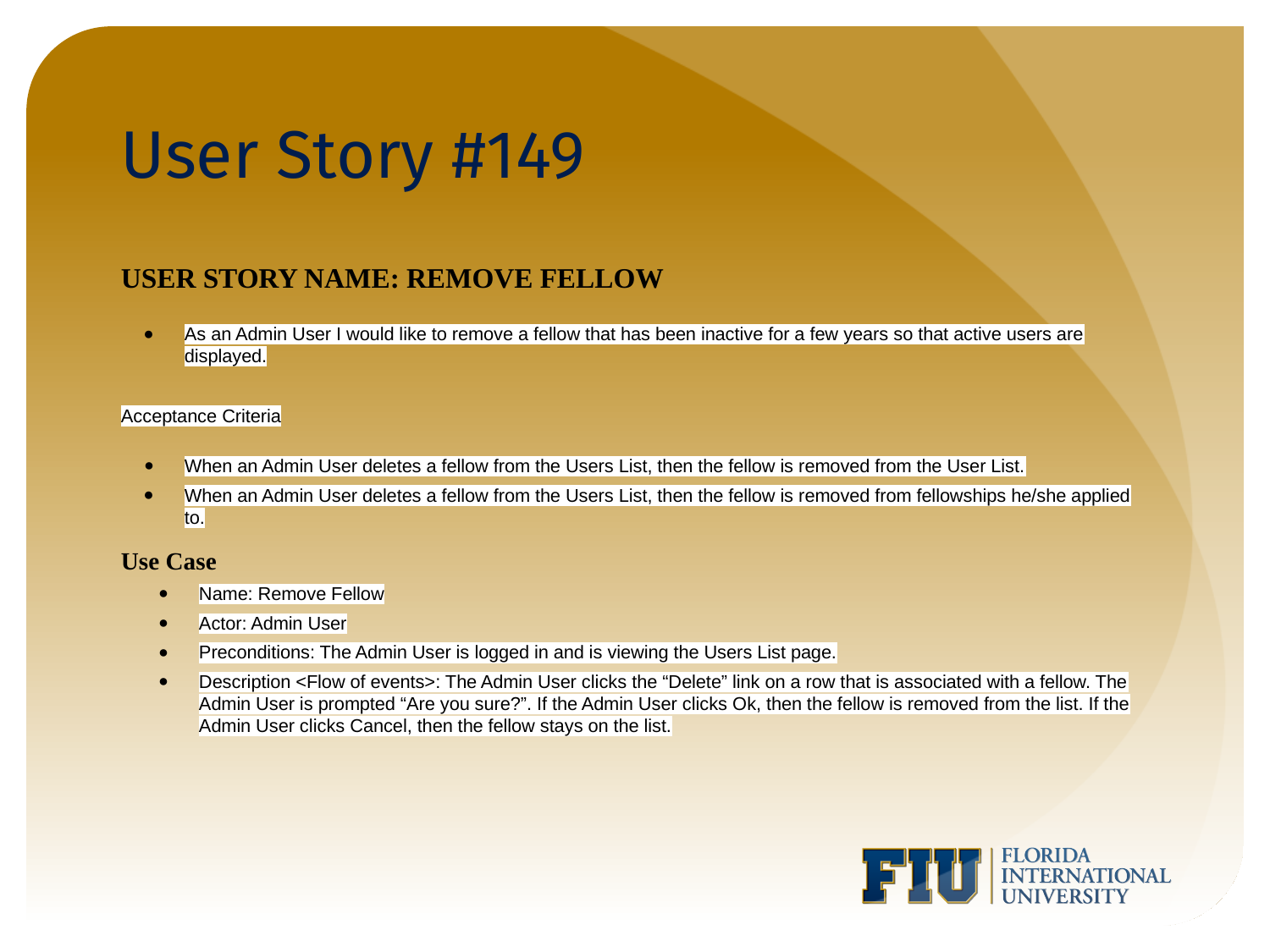

# User Story #149
User Story Name: Remove Fellow
As an Admin User I would like to remove a fellow that has been inactive for a few years so that active users are displayed.

Acceptance Criteria
When an Admin User deletes a fellow from the Users List, then the fellow is removed from the User List.
When an Admin User deletes a fellow from the Users List, then the fellow is removed from fellowships he/she applied to.
Use Case
Name: Remove Fellow
Actor: Admin User
Preconditions: The Admin User is logged in and is viewing the Users List page.
Description <Flow of events>: The Admin User clicks the “Delete” link on a row that is associated with a fellow. The Admin User is prompted “Are you sure?”. If the Admin User clicks Ok, then the fellow is removed from the list. If the Admin User clicks Cancel, then the fellow stays on the list.